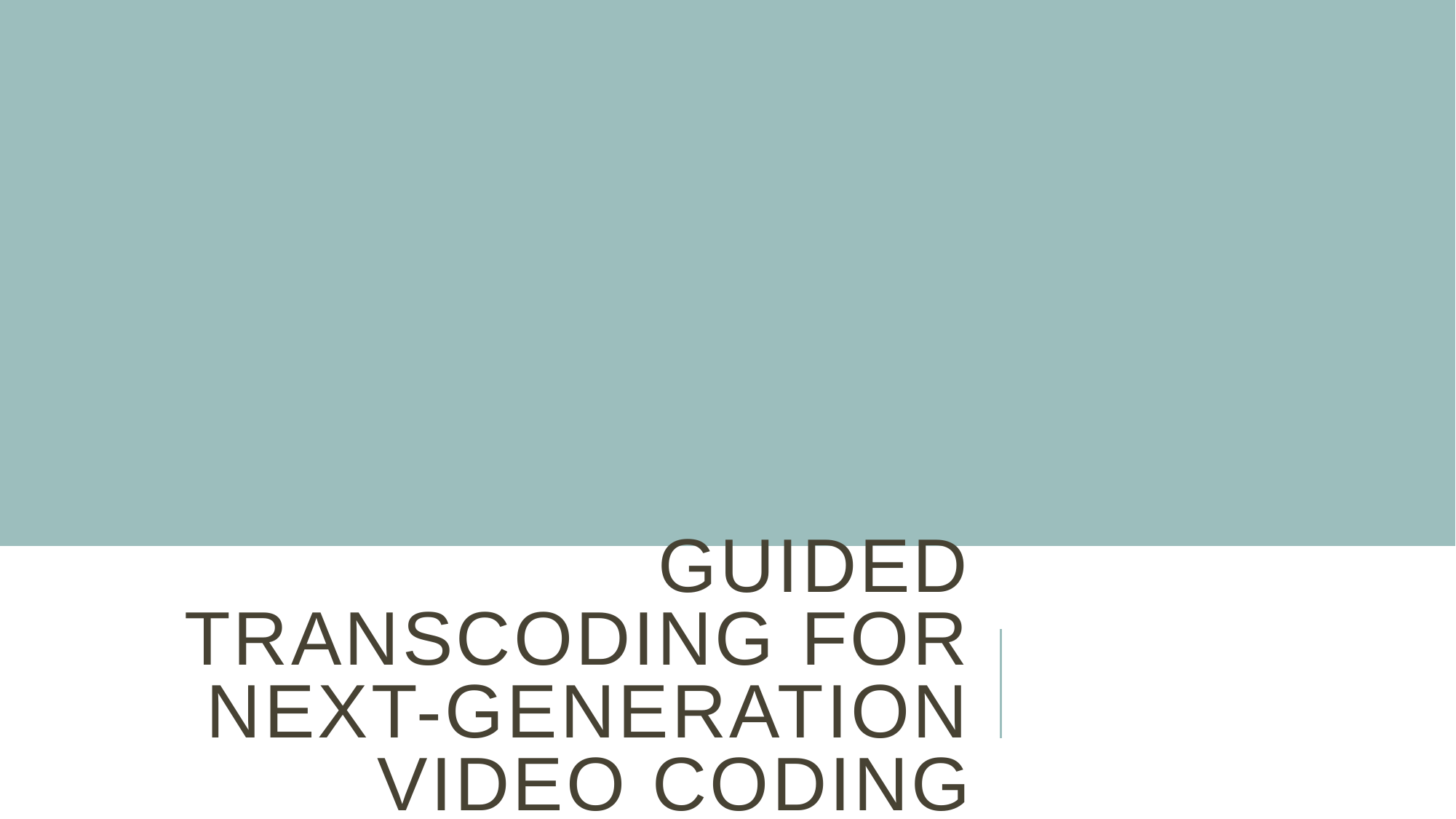

# Guided Transcoding for Next-Generation Video Coding